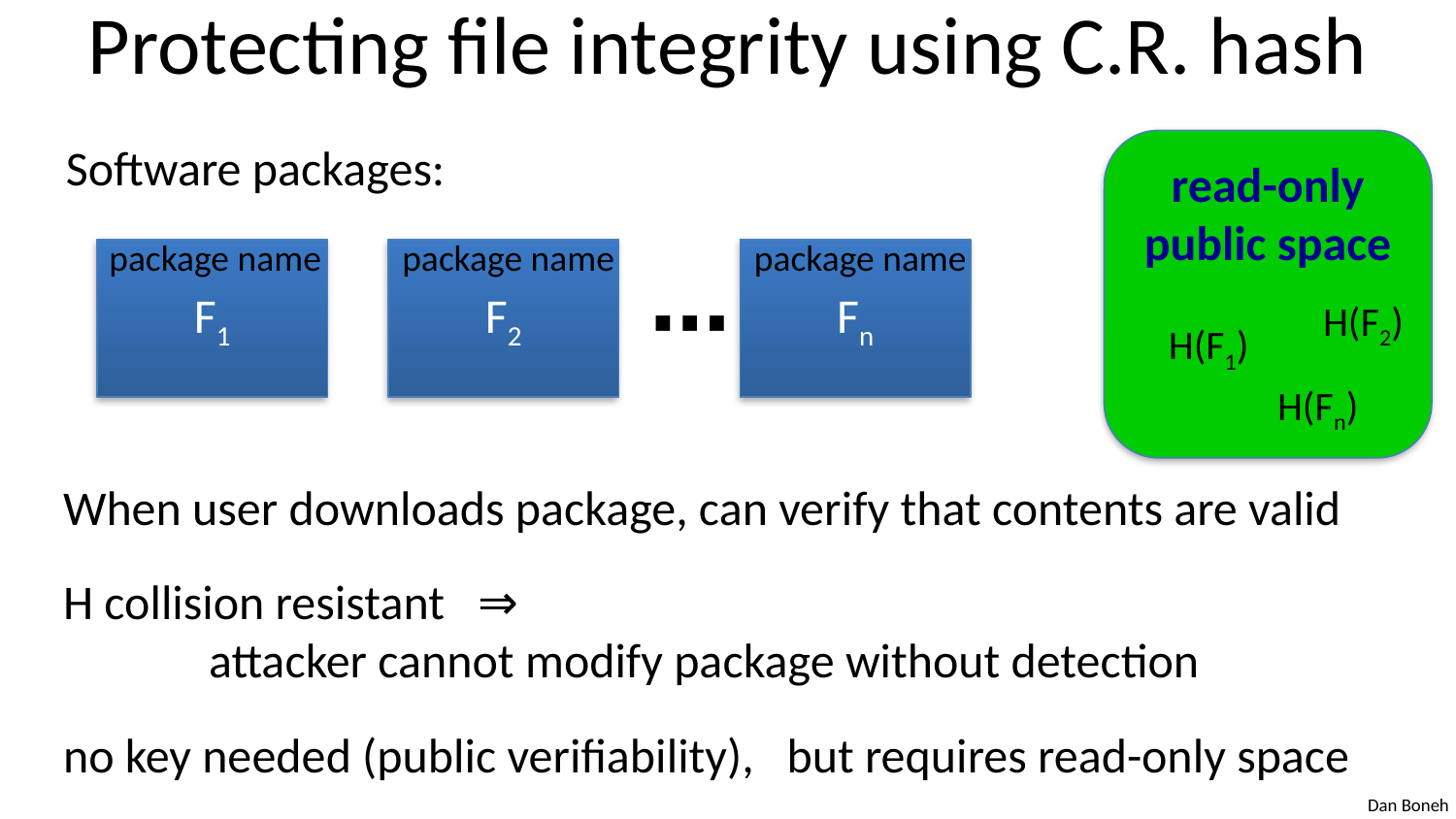

# Protecting file integrity using C.R. hash
Software packages:
read-only
public space
H(F2)
H(F1)
H(Fn)
package name
package name
package name
F1
F2
Fn
⋯
When user downloads package, can verify that contents are valid
H collision resistant   ⇒
	attacker cannot modify package without detection
no key needed (public verifiability),   but requires read-only space